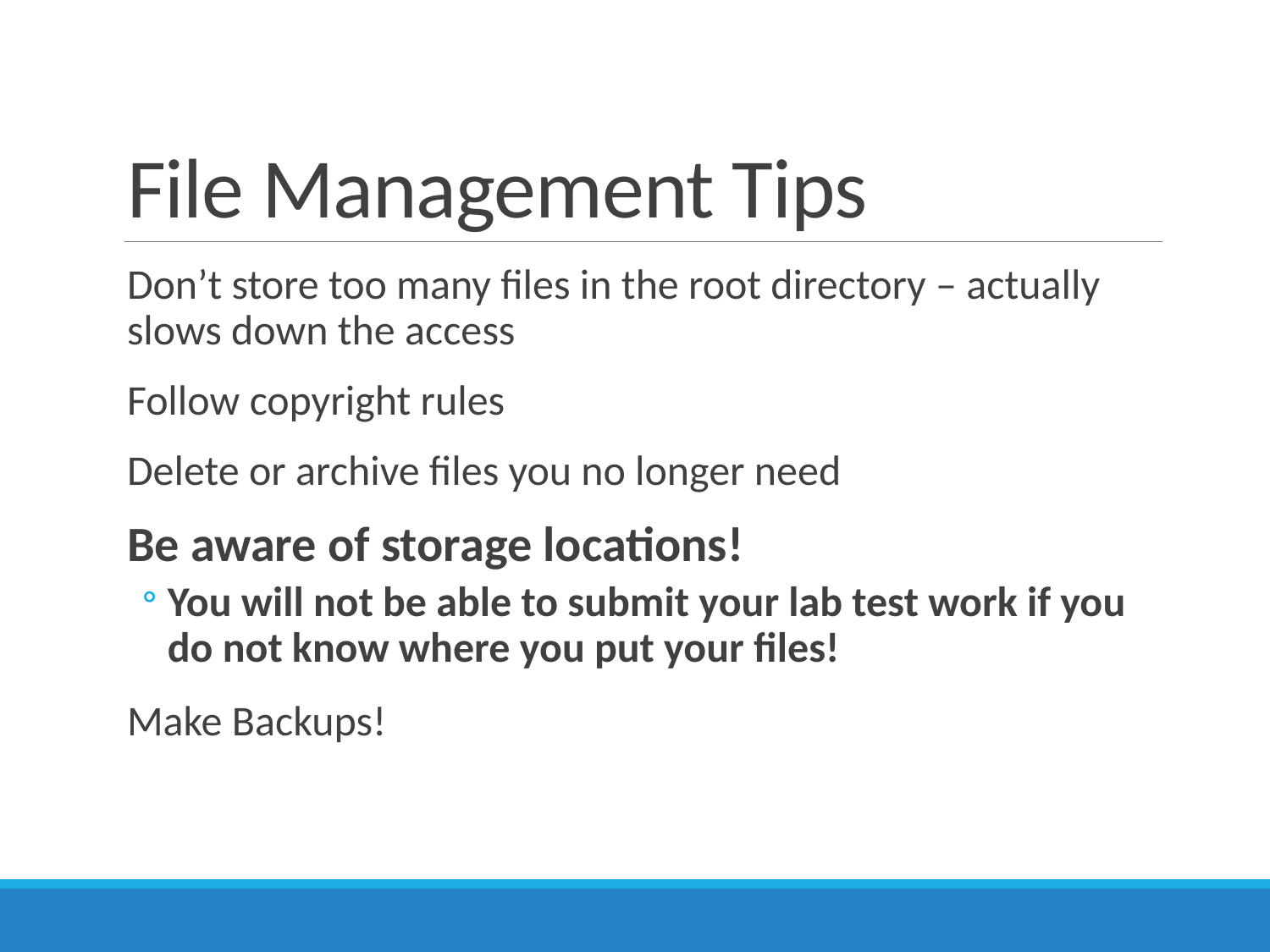

# File Management Tips
Don’t store too many files in the root directory – actually slows down the access
Follow copyright rules
Delete or archive files you no longer need
Be aware of storage locations!
You will not be able to submit your lab test work if you do not know where you put your files!
Make Backups!